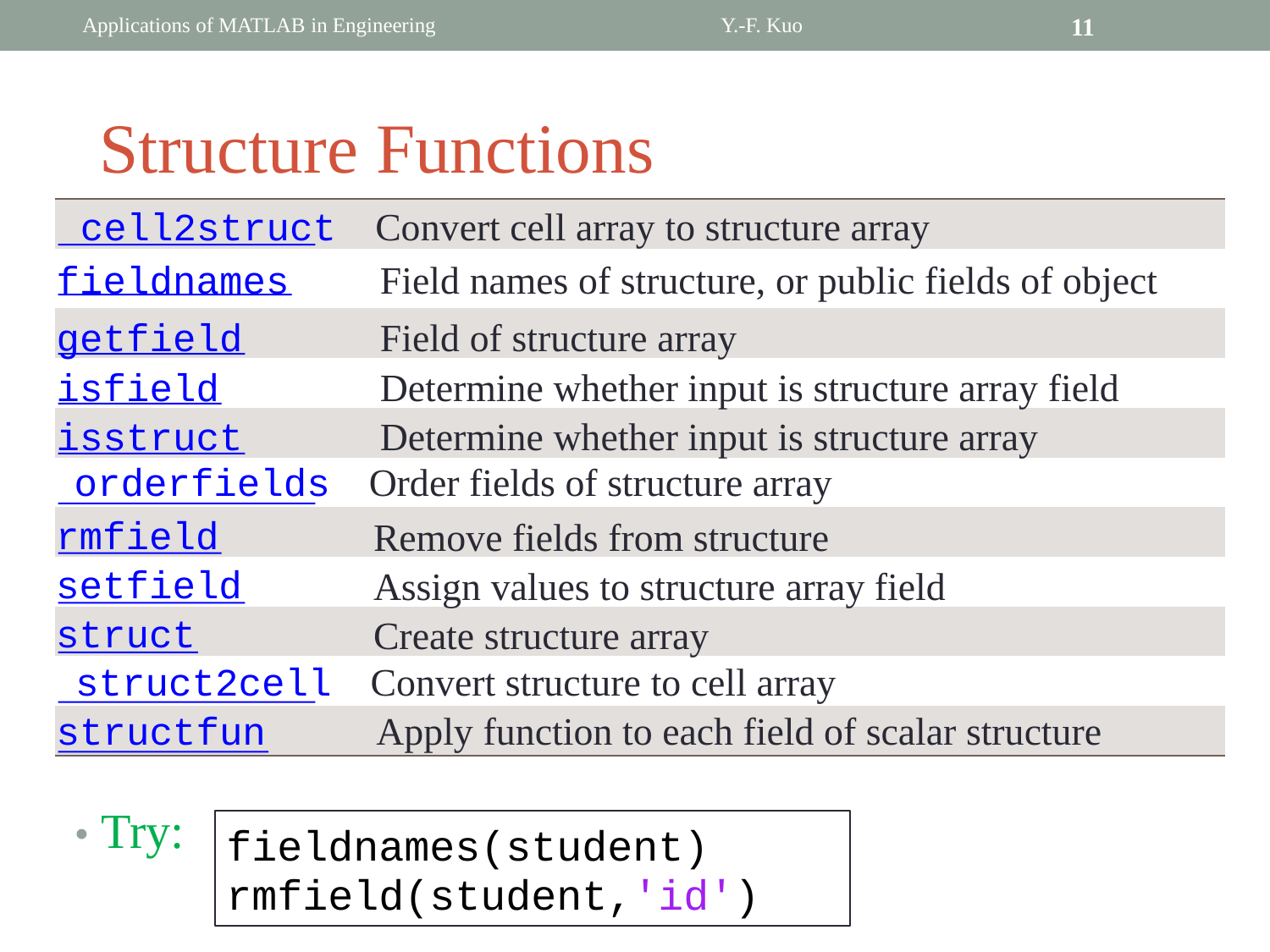

Applications of MATLAB in Engineering
Y.-F. Kuo
11

	Structure Functions

cell2struct    Convert cell array to structure array

fieldnames
getfield
isfield
isstruct
Field names of structure, or public fields of object
Field of structure array
Determine whether input is structure array field
Determine whether input is structure array

orderfields    Order fields of structure array

rmfield
setfield
struct
Remove fields from structure
Assign values to structure array field
Create structure array

struct2cell    Convert structure to cell array

structfun
Apply function to each field of scalar structure

• Try:

fieldnames(student)
rmfield(student,'id')